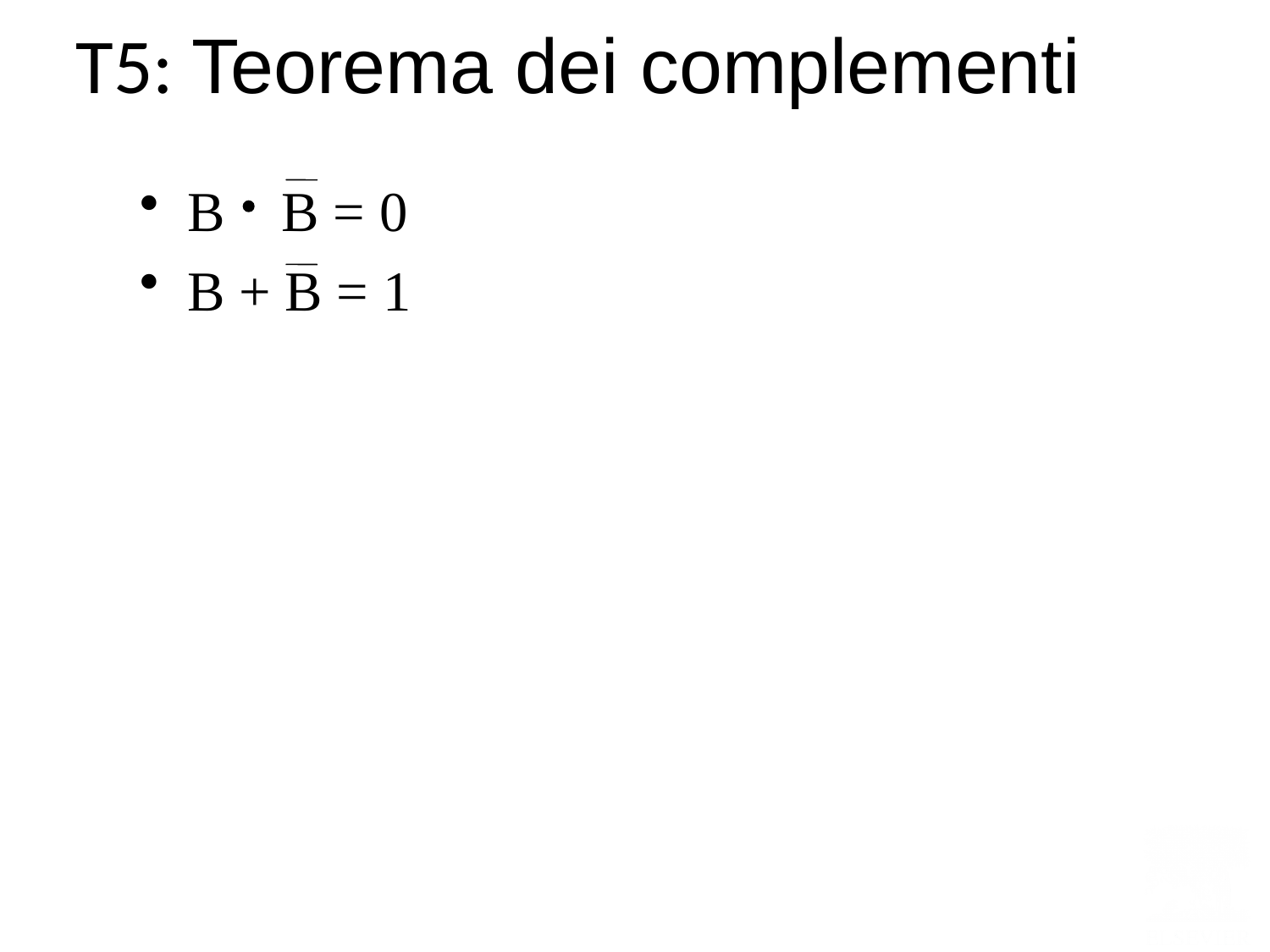

T5: Teorema dei complementi
B    B = 0
B + B = 1